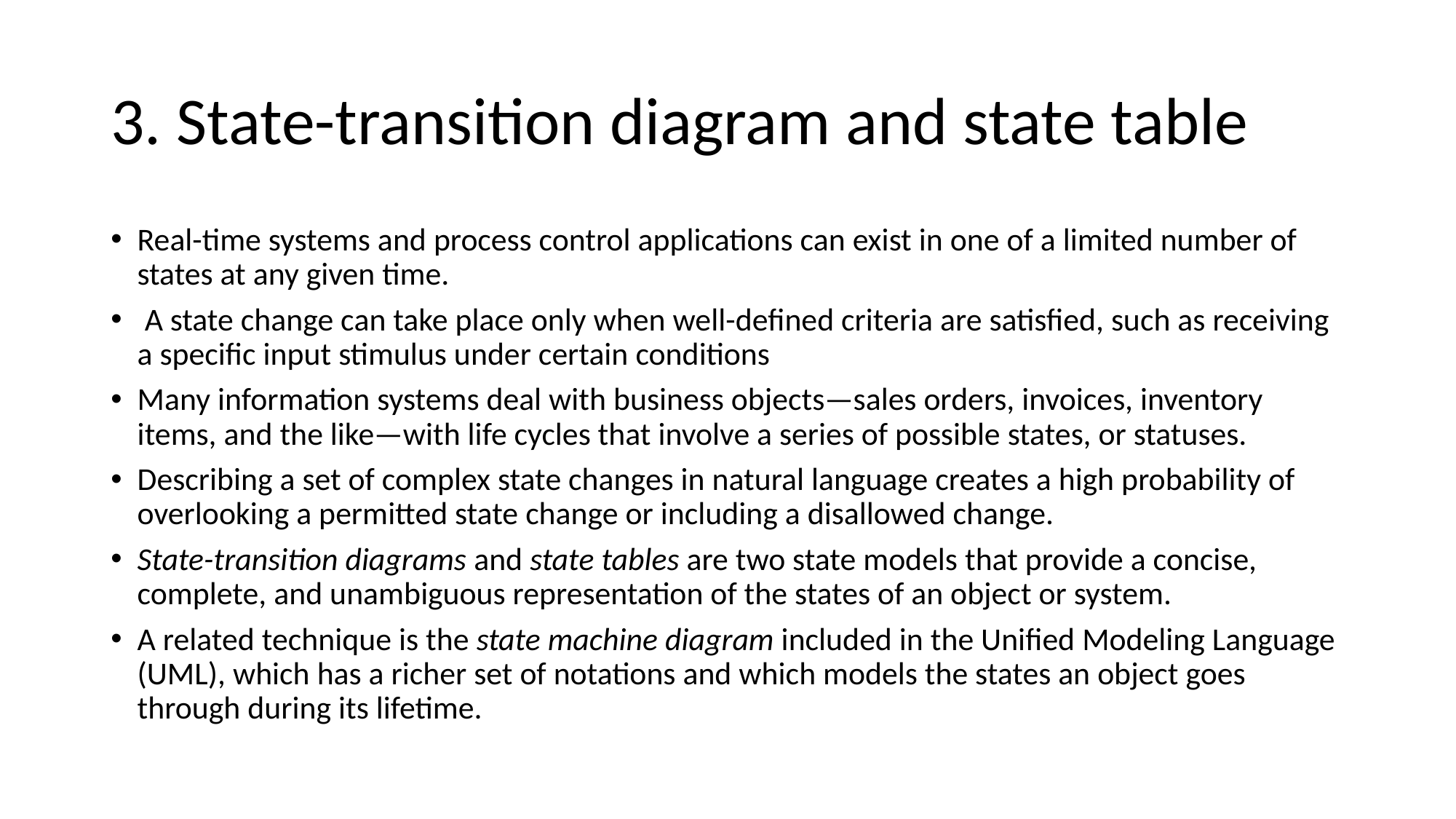

# 3. State-transition diagram and state table
Real-time systems and process control applications can exist in one of a limited number of states at any given time.
 A state change can take place only when well-defined criteria are satisfied, such as receiving a specific input stimulus under certain conditions
Many information systems deal with business objects—sales orders, invoices, inventory items, and the like—with life cycles that involve a series of possible states, or statuses.
Describing a set of complex state changes in natural language creates a high probability of overlooking a permitted state change or including a disallowed change.
State-transition diagrams and state tables are two state models that provide a concise, complete, and unambiguous representation of the states of an object or system.
A related technique is the state machine diagram included in the Unified Modeling Language (UML), which has a richer set of notations and which models the states an object goes through during its lifetime.